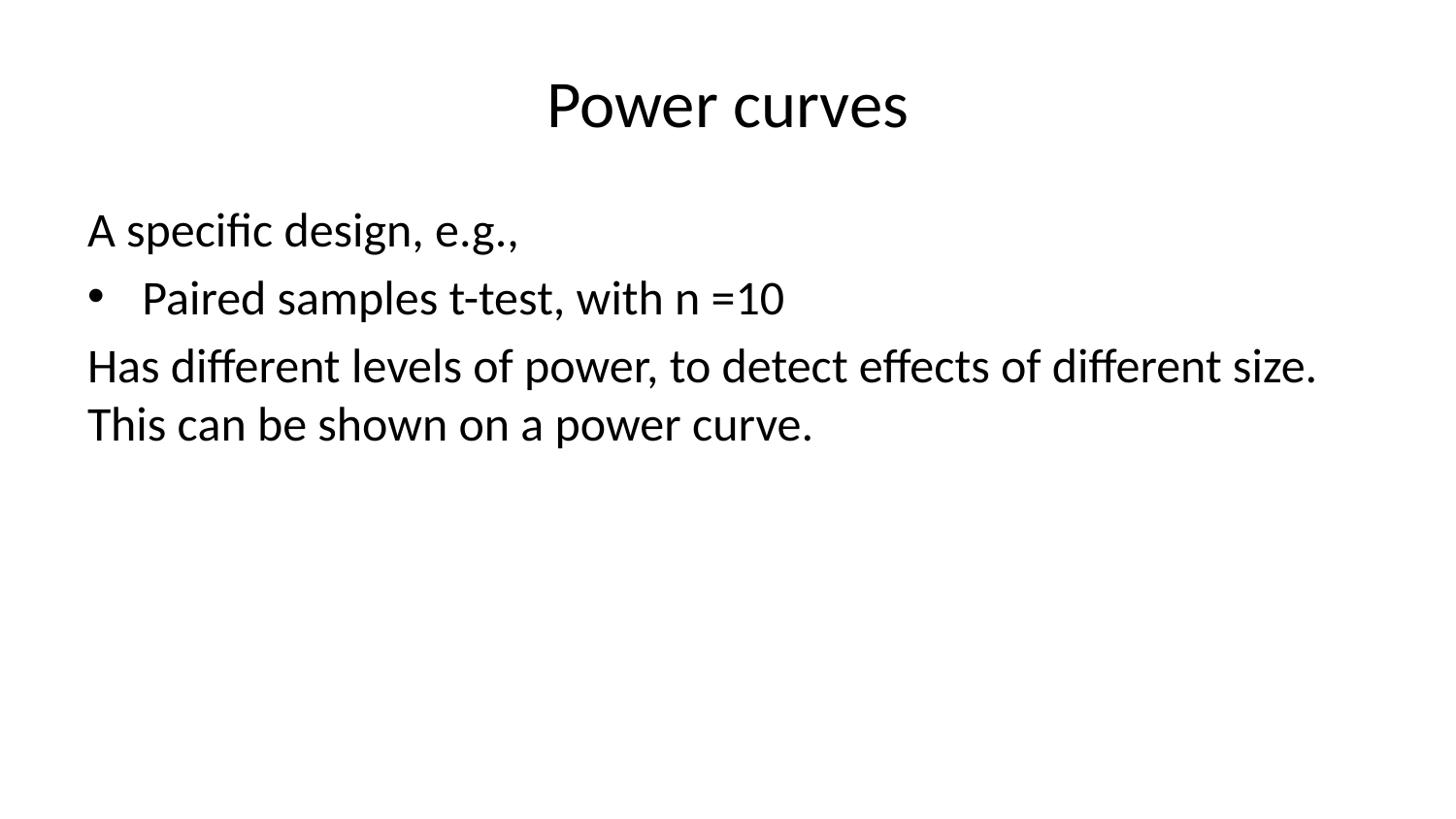

# Power curves
A specific design, e.g.,
Paired samples t-test, with n =10
Has different levels of power, to detect effects of different size. This can be shown on a power curve.